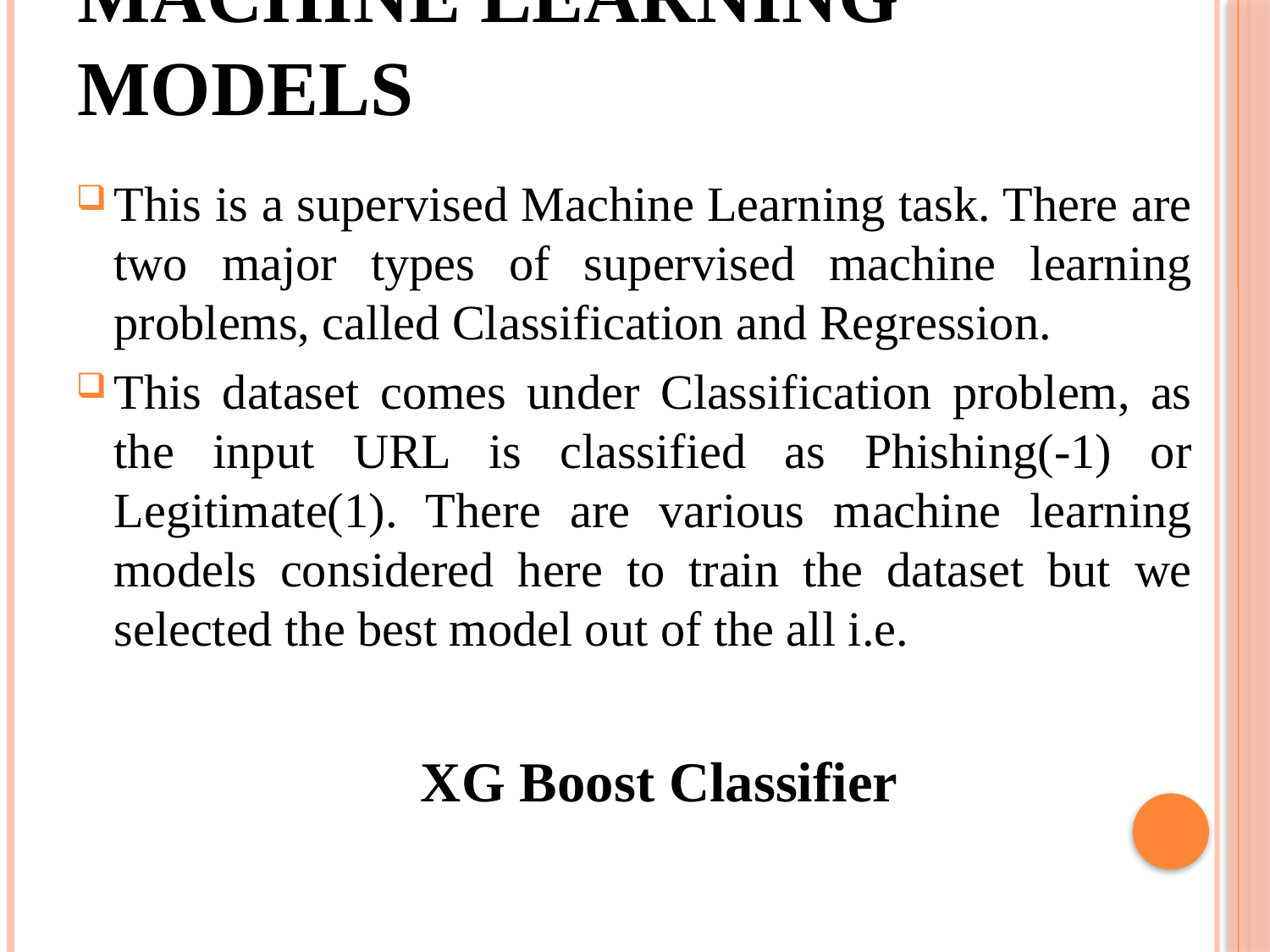

# Machine Learning Models
This is a supervised Machine Learning task. There are two major types of supervised machine learning problems, called Classification and Regression.
This dataset comes under Classification problem, as the input URL is classified as Phishing(-1) or Legitimate(1). There are various machine learning models considered here to train the dataset but we selected the best model out of the all i.e.

XG Boost Classifier